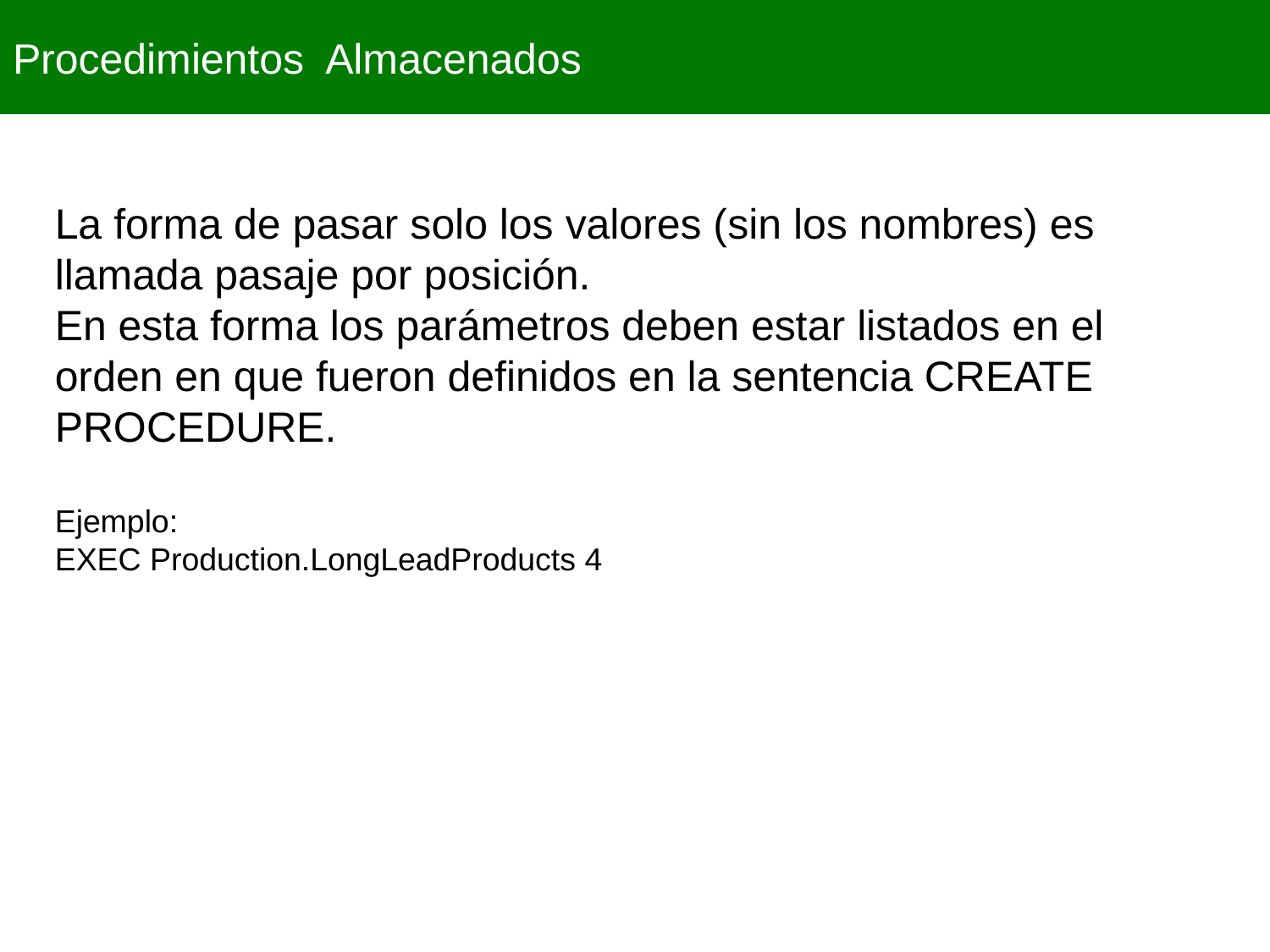

# Procedimientos  Almacenados
La forma de pasar solo los valores (sin los nombres) es llamada pasaje por posición.
En esta forma los parámetros deben estar listados en el orden en que fueron definidos en la sentencia CREATE PROCEDURE.

Ejemplo:
EXEC Production.LongLeadProducts 4